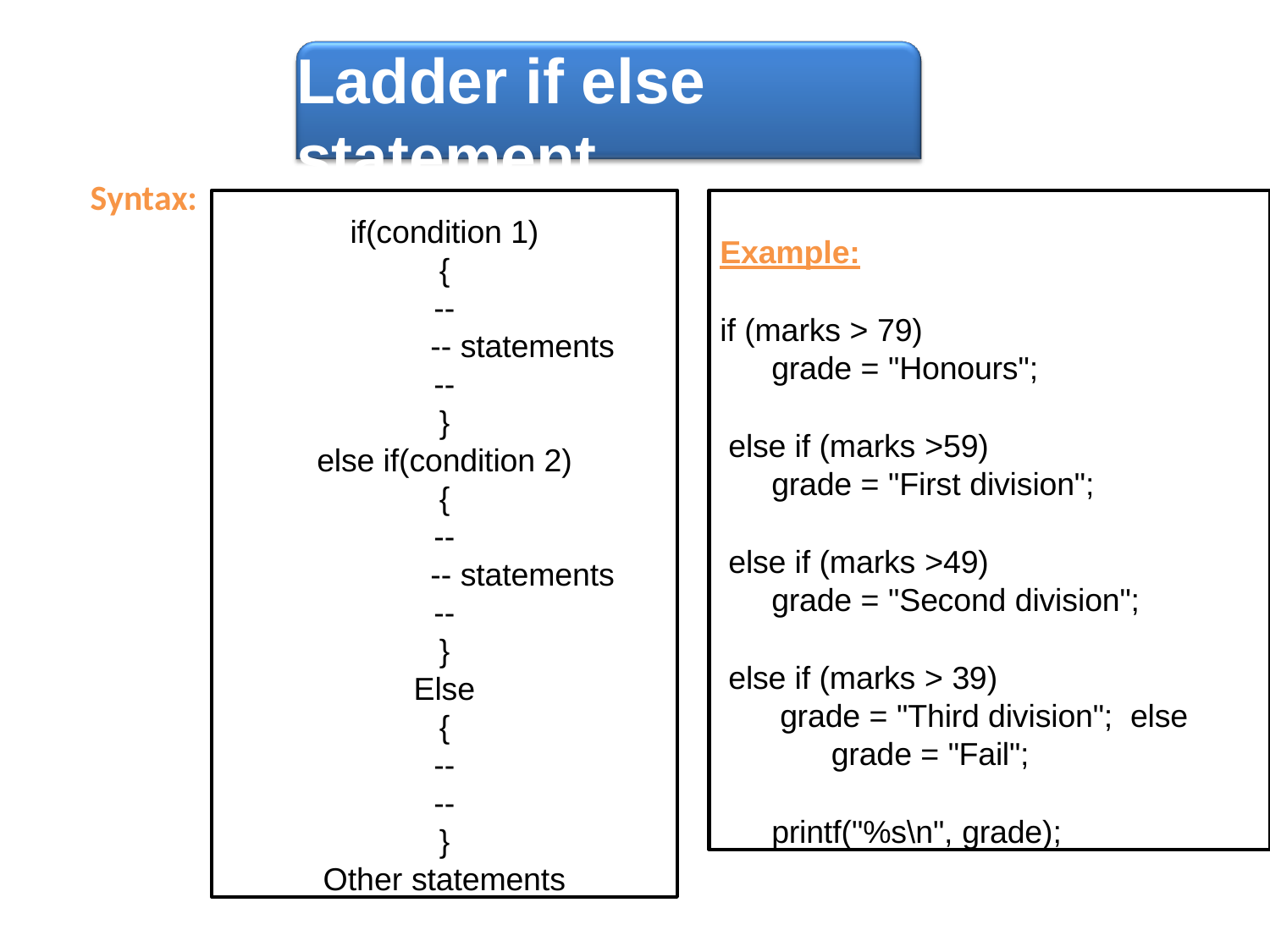

# Ladder if else statement
Syntax:
if(condition 1)
{
--
-- statements
--
}
else if(condition 2)
{
--
-- statements
--
}
Else
{
--
--
}
Other statements

Example:

if (marks > 79)
grade = "Honours";

else if (marks >59)
grade = "First division";

else if (marks >49)
grade = "Second division";

else if (marks > 39)
grade = "Third division";  else
grade = "Fail";

printf("%s\n", grade);